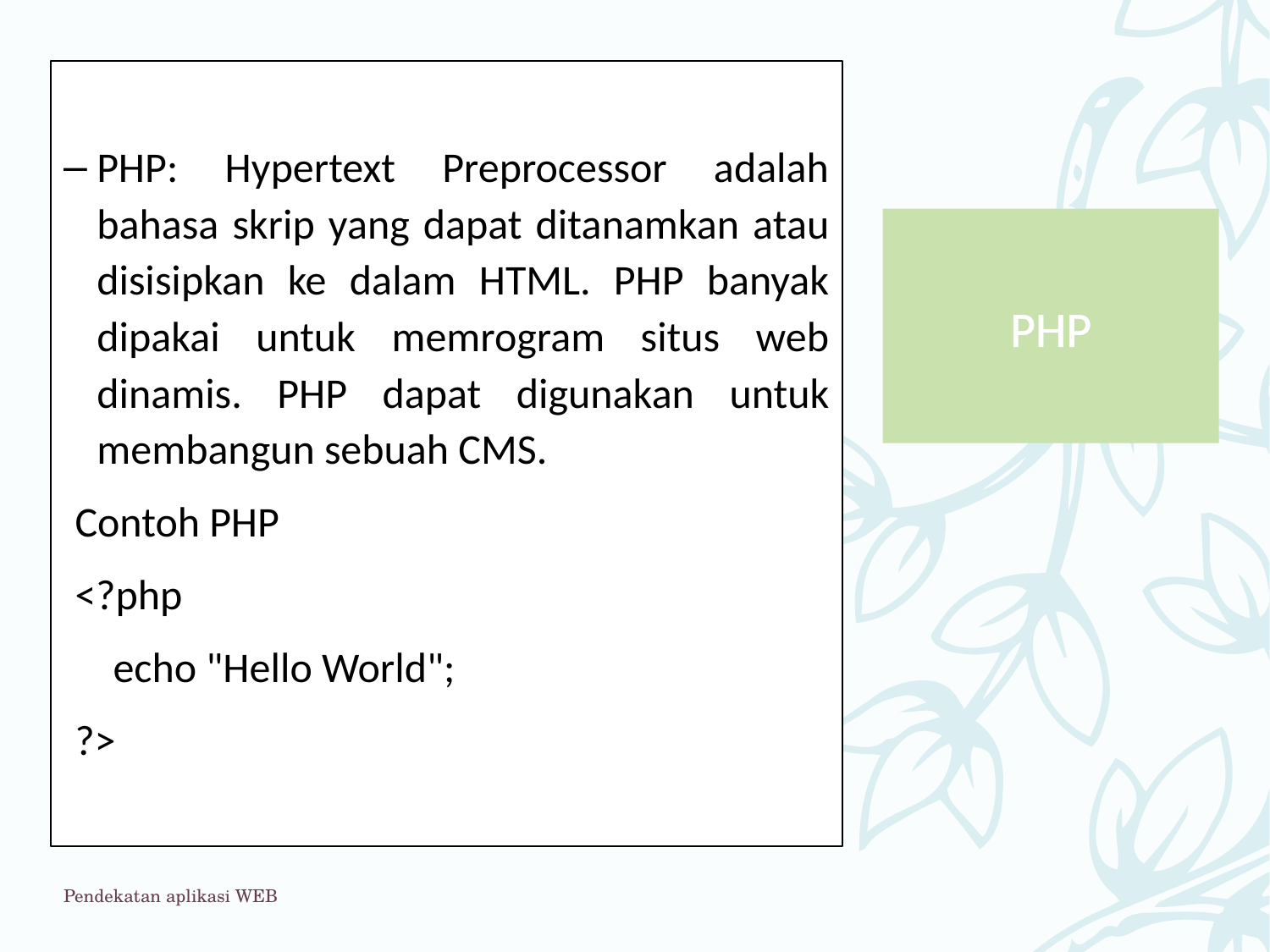

PHP: Hypertext Preprocessor adalah bahasa skrip yang dapat ditanamkan atau disisipkan ke dalam HTML. PHP banyak dipakai untuk memrogram situs web dinamis. PHP dapat digunakan untuk membangun sebuah CMS.
Contoh PHP
<?php
    echo "Hello World";
?>

# PHP
Pendekatan aplikasi WEB